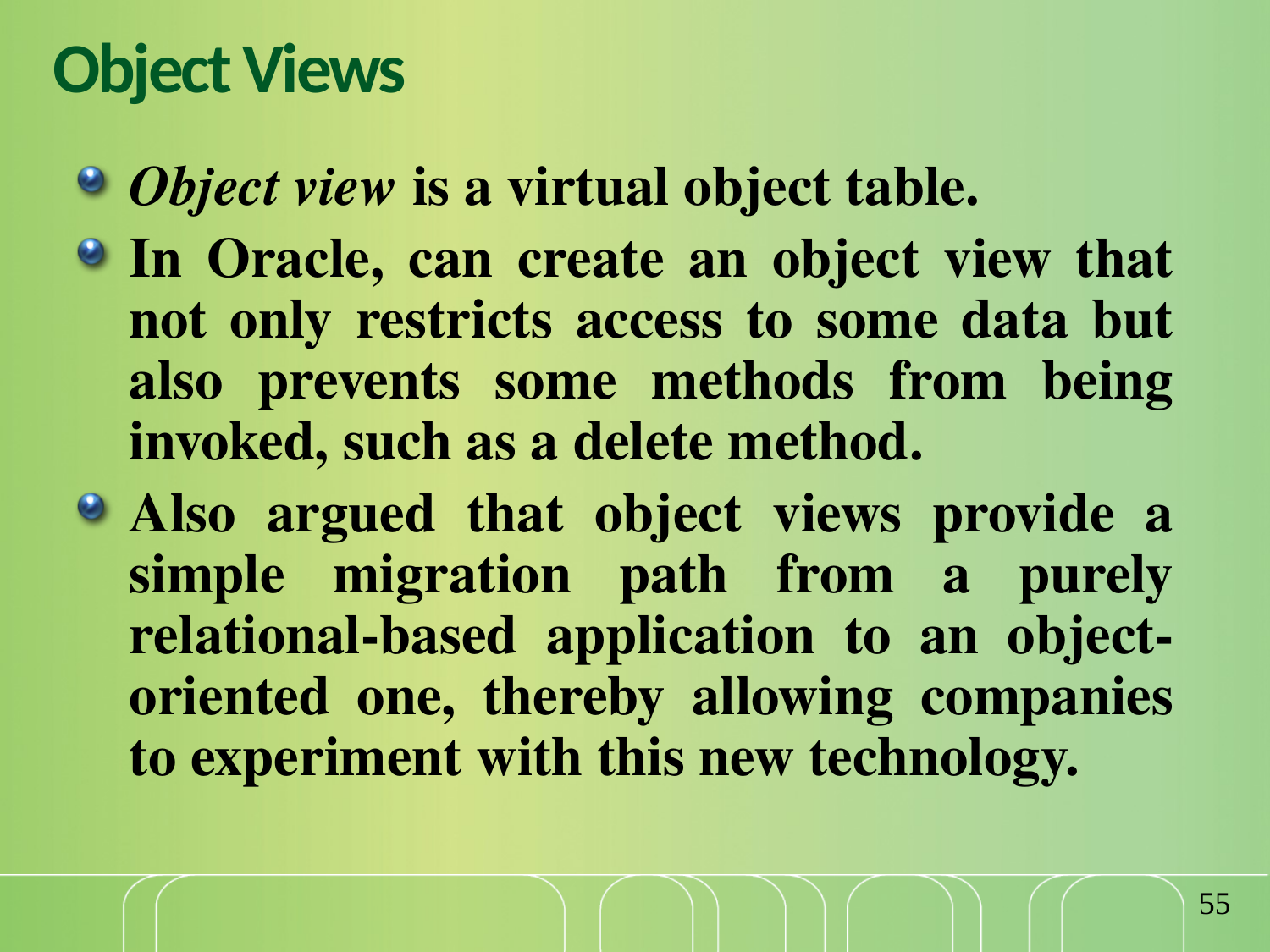

# Object Views
Object view is a virtual object table.
In Oracle, can create an object view that not only restricts access to some data but also prevents some methods from being invoked, such as a delete method.
Also argued that object views provide a simple migration path from a purely relational-based application to an object-oriented one, thereby allowing companies to experiment with this new technology.
55